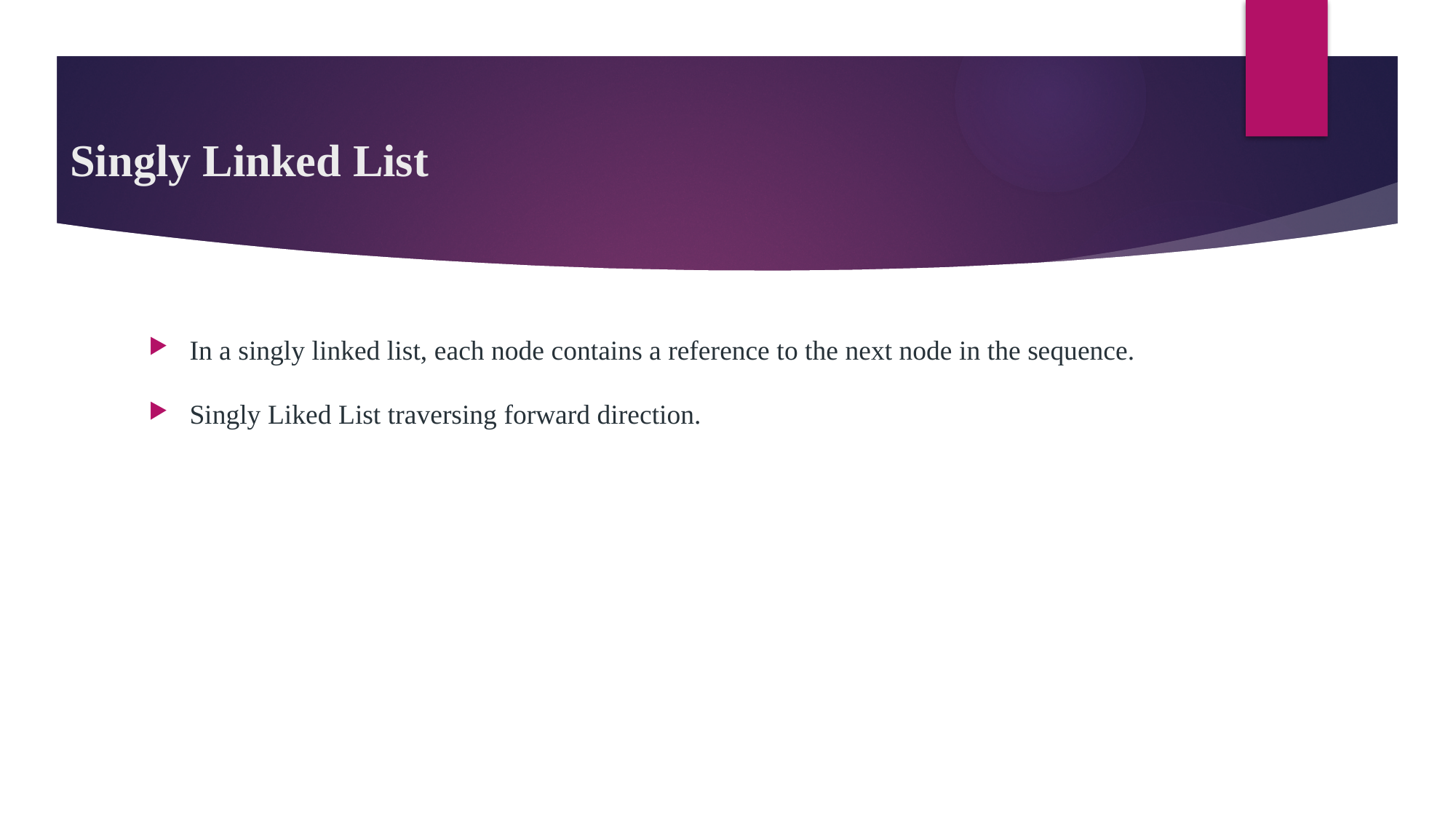

# Singly Linked List
In a singly linked list, each node contains a reference to the next node in the sequence.
Singly Liked List traversing forward direction.